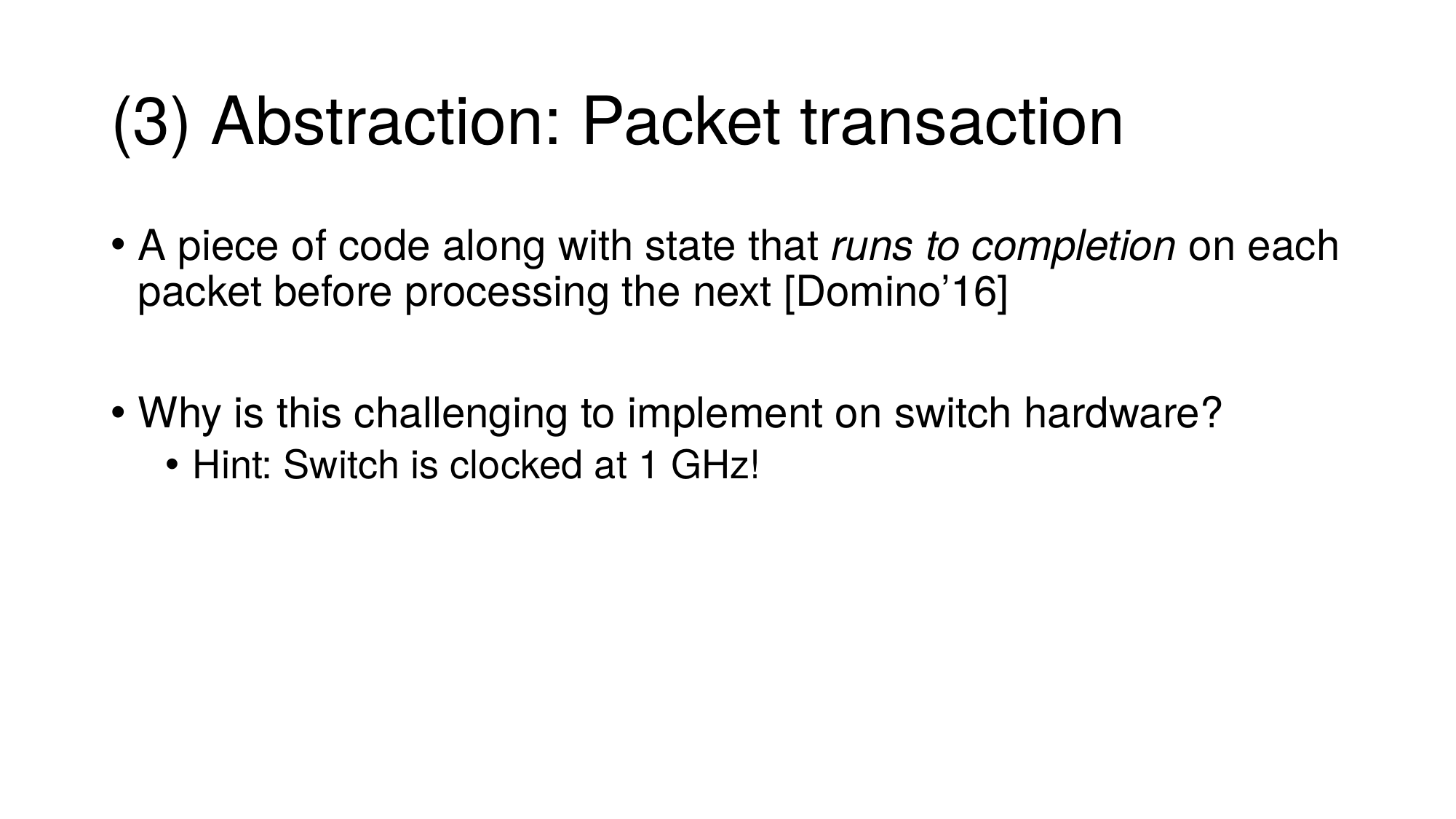

# (3) Abstraction: Packet transaction
A piece of code along with state that runs to completion on each packet before processing the next [Domino’16]

Why is this challenging to implement on switch hardware?
Hint: Switch is clocked at 1 GHz!